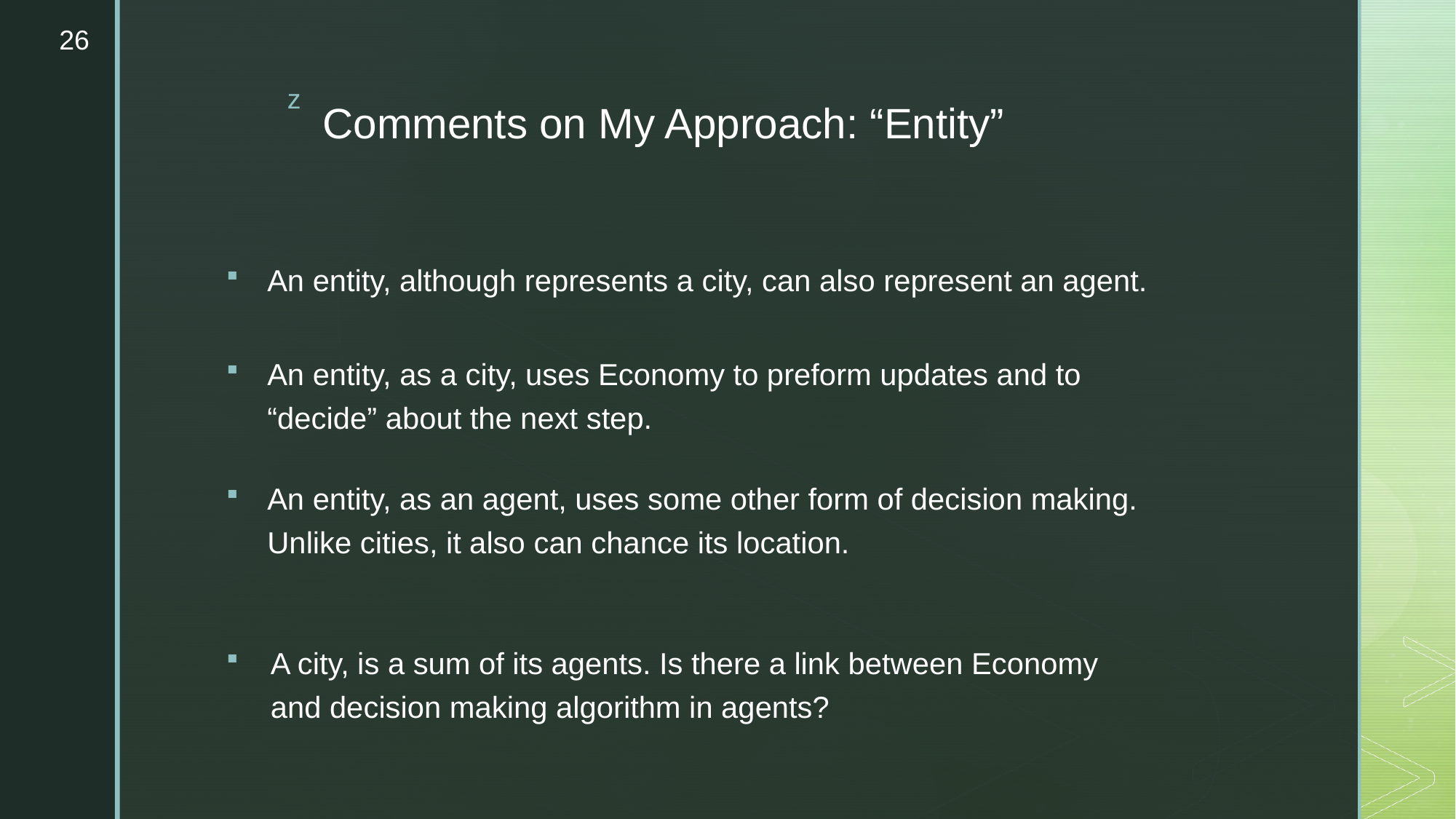

26
# Comments on My Approach: “Entity”

An entity, although represents a city, can also represent an agent.

An entity, as a city, uses Economy to preform updates and to  “decide” about the next step.

An entity, as an agent, uses some other form of decision making. Unlike cities, it also can chance its location.

A city, is a sum of its agents. Is there a link between Economy and decision making algorithm in agents?